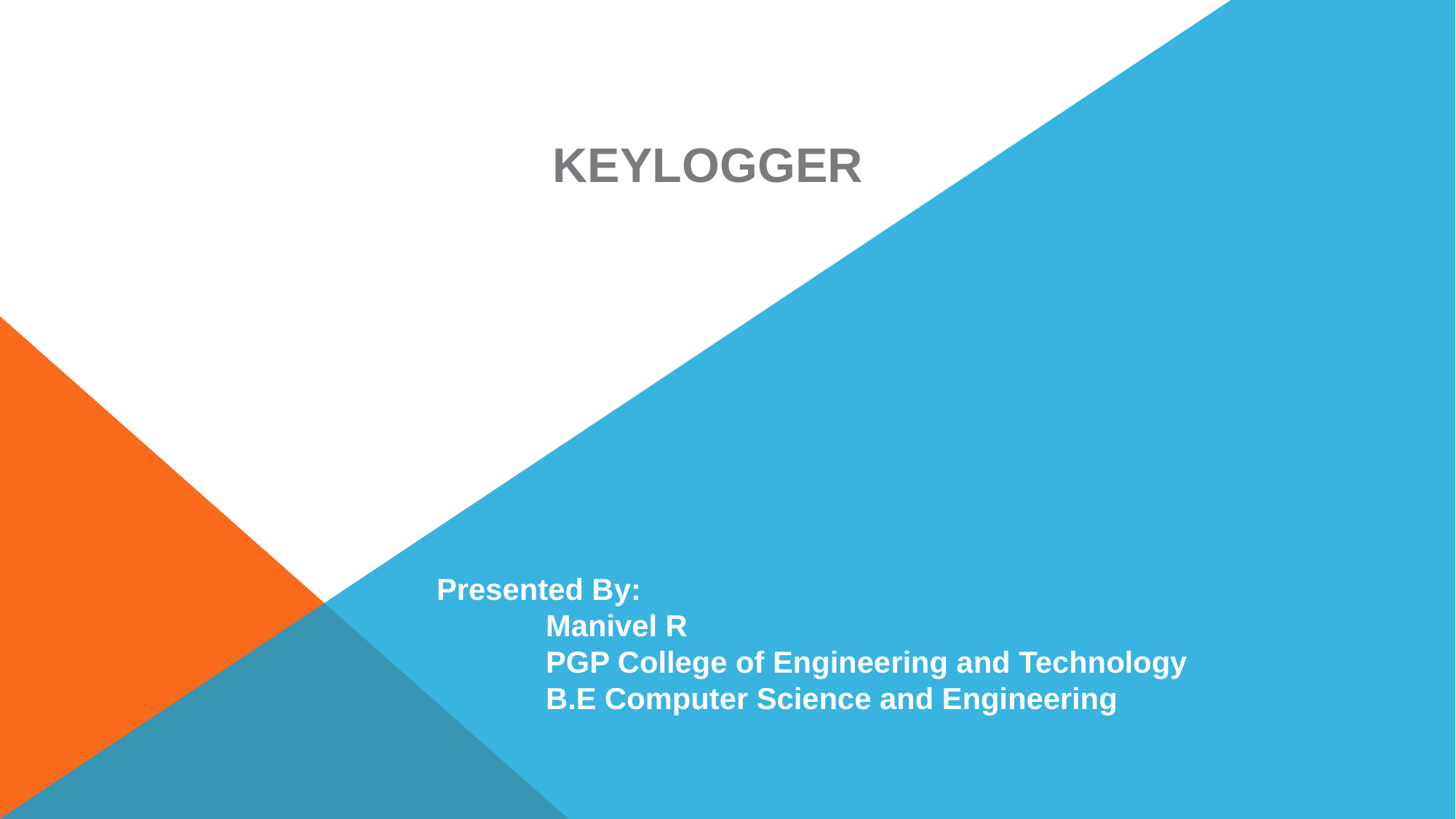

# KEYLOGGER
Presented By:
 	Manivel R
	PGP College of Engineering and Technology
	B.E Computer Science and Engineering